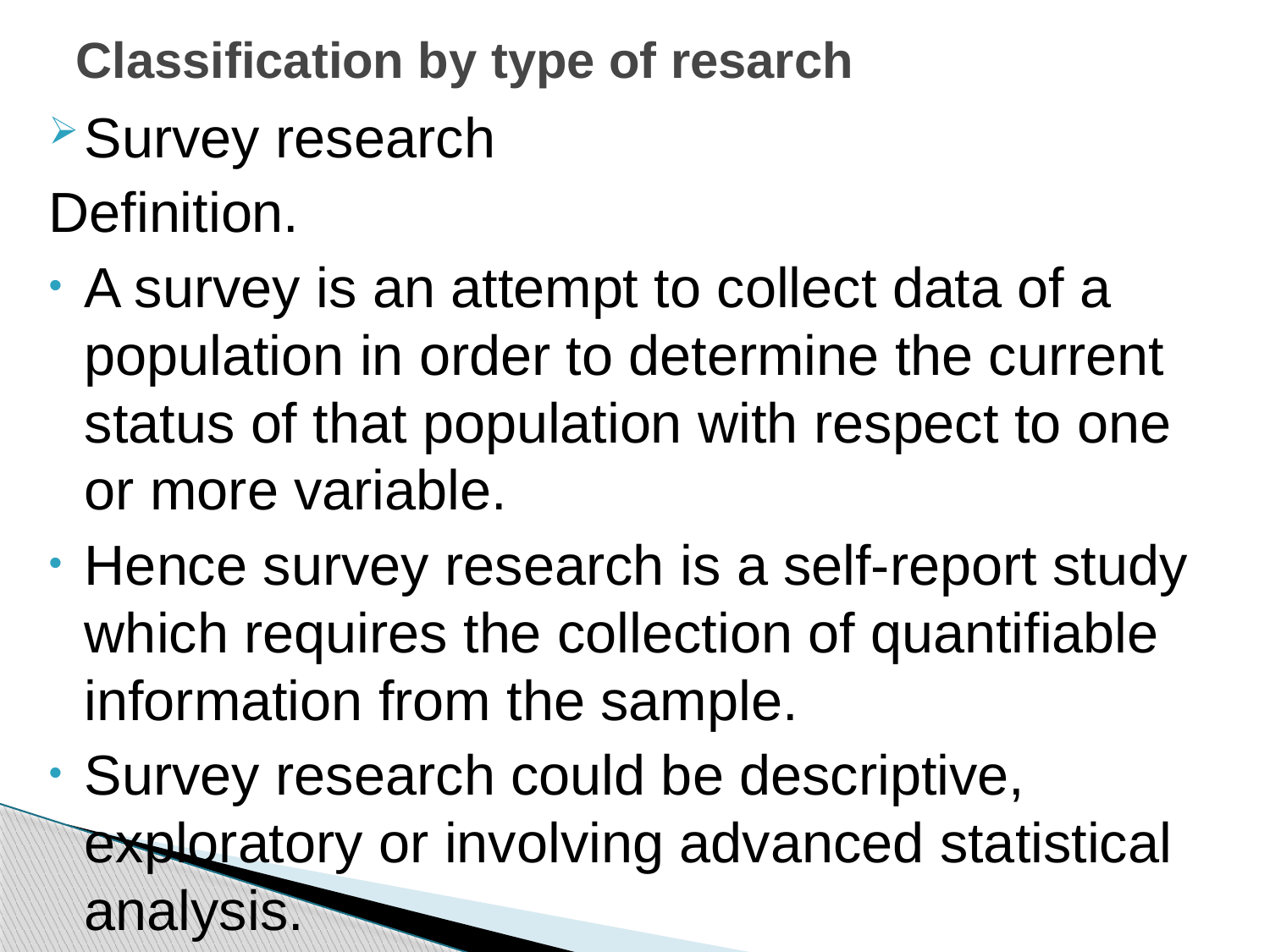

# Classification by type of resarch
Survey research
Definition.
A survey is an attempt to collect data of a population in order to determine the current status of that population with respect to one or more variable.
Hence survey research is a self-report study which requires the collection of quantifiable information from the sample.
Survey research could be descriptive, exploratory or involving advanced statistical analysis.